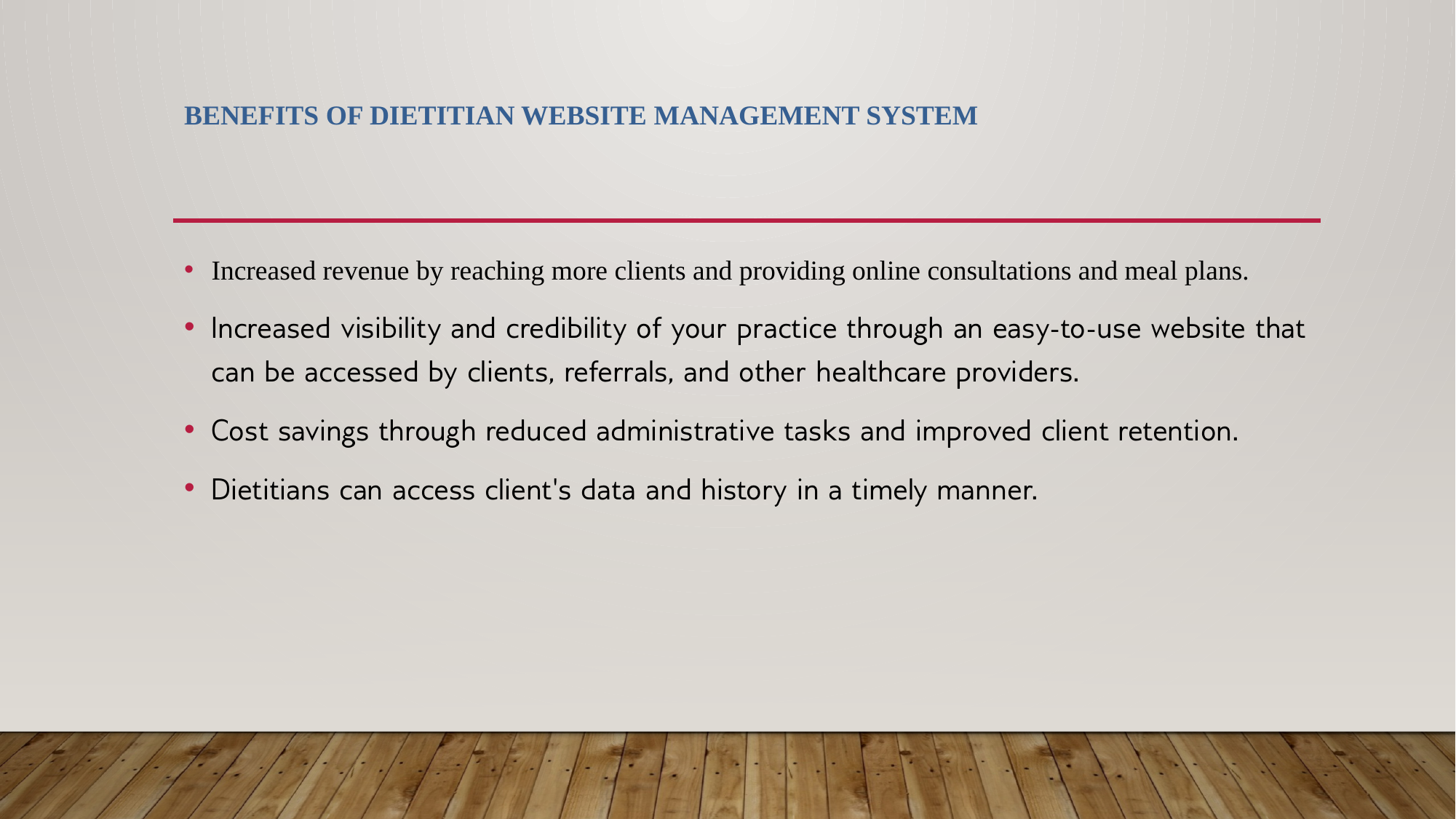

# Benefits of dıetıtıan websıte Management System
Increased revenue by reaching more clients and providing online consultations and meal plans.
Increased visibility and credibility of your practice through an easy-to-use website that can be accessed by clients, referrals, and other healthcare providers.
Cost savings through reduced administrative tasks and improved client retention.
Dietitians can access client's data and history in a timely manner.